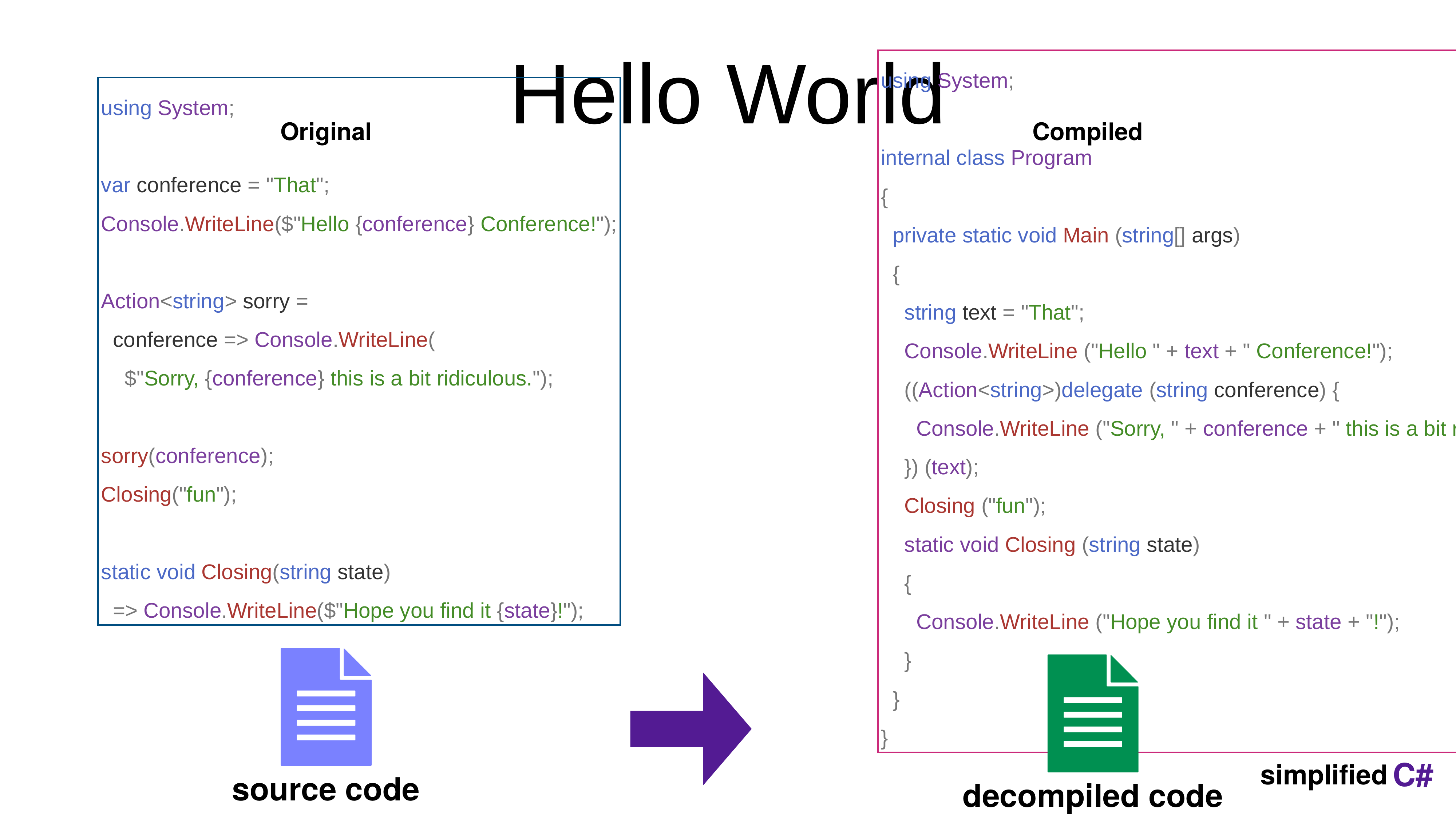

# Hello World
Original
Compiled
using System;

var conference = "That";
Console.WriteLine($"Hello {conference} Conference!");

Action<string> sorry =
  conference => Console.WriteLine(
    $"Sorry, {conference} this is a bit ridiculous.");

sorry(conference);
Closing("fun");

static void Closing(string state)
  => Console.WriteLine($"Hope you find it {state}!");
using System;

internal class Program
{
  private static void Main (string[] args)
  {
    string text = "That";
    Console.WriteLine ("Hello " + text + " Conference!");
    ((Action<string>)delegate (string conference) {
      Console.WriteLine ("Sorry, " + conference + " this is a bit ridiculous.");
    }) (text);
    Closing ("fun");
    static void Closing (string state)
    {
      Console.WriteLine ("Hope you find it " + state + "!");
    }
  }
}

source code

decompiled code

C#
simplified